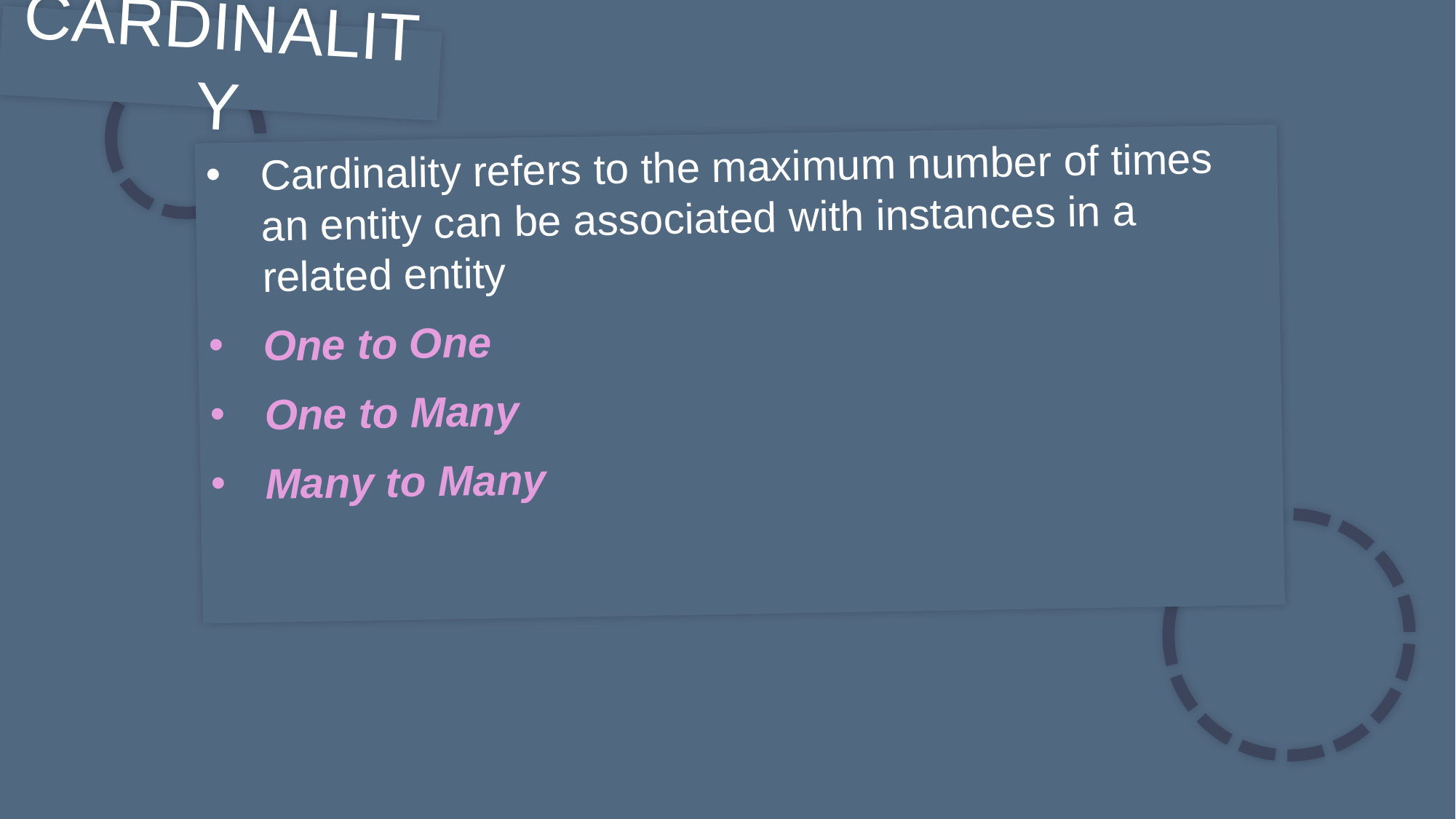

CARDINALITY

Cardinality refers to the maximum number of times an entity can be associated with instances in a related entity
One to One
One to Many
Many to Many